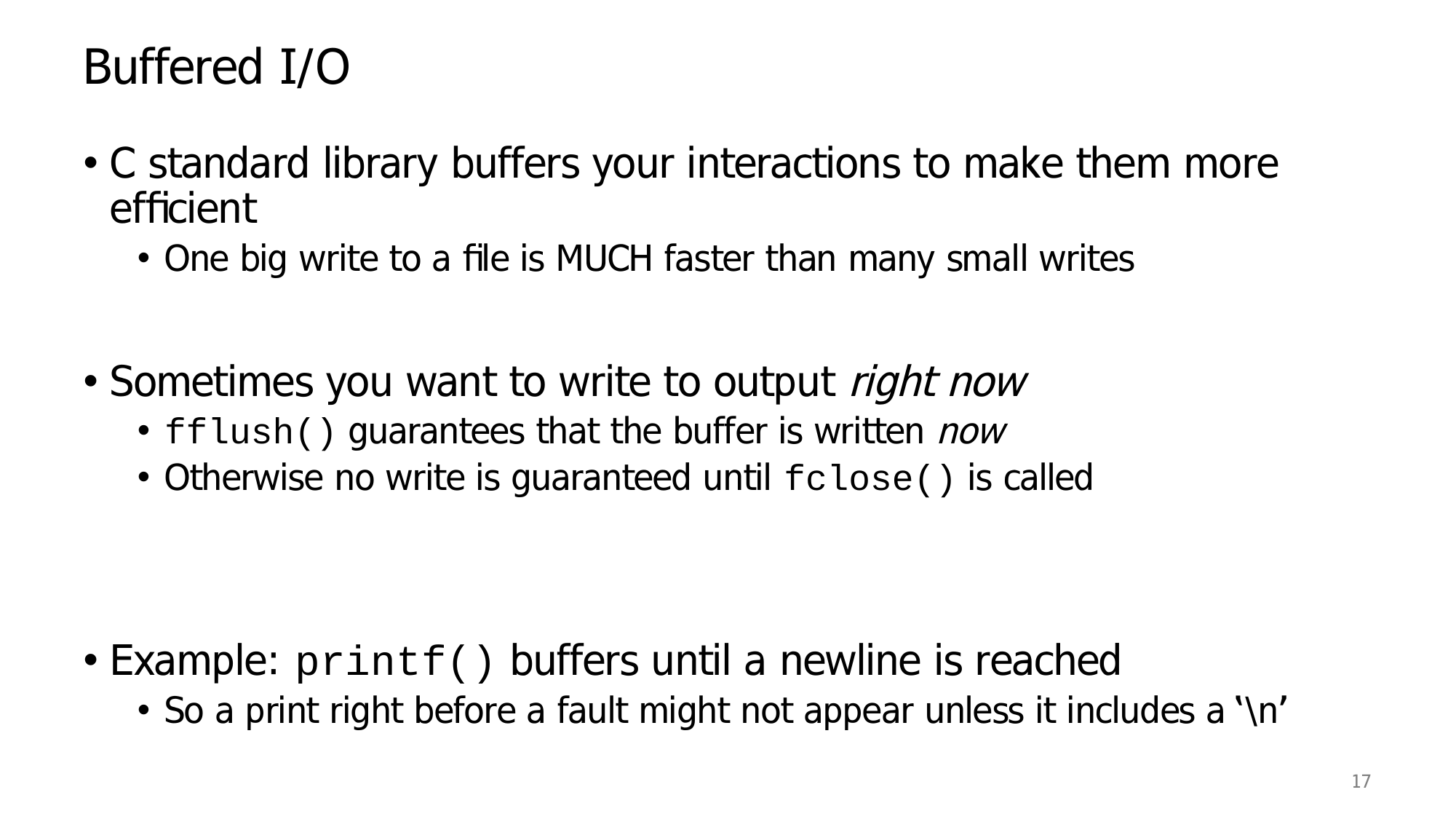

# Buffered I/O
C standard library buffers your interactions to make them more efficient
One big write to a file is MUCH faster than many small writes

Sometimes you want to write to output right now
fflush() guarantees that the buffer is written now
Otherwise no write is guaranteed until fclose() is called

Example: printf() buffers until a newline is reached
So a print right before a fault might not appear unless it includes a ‘\n’
17